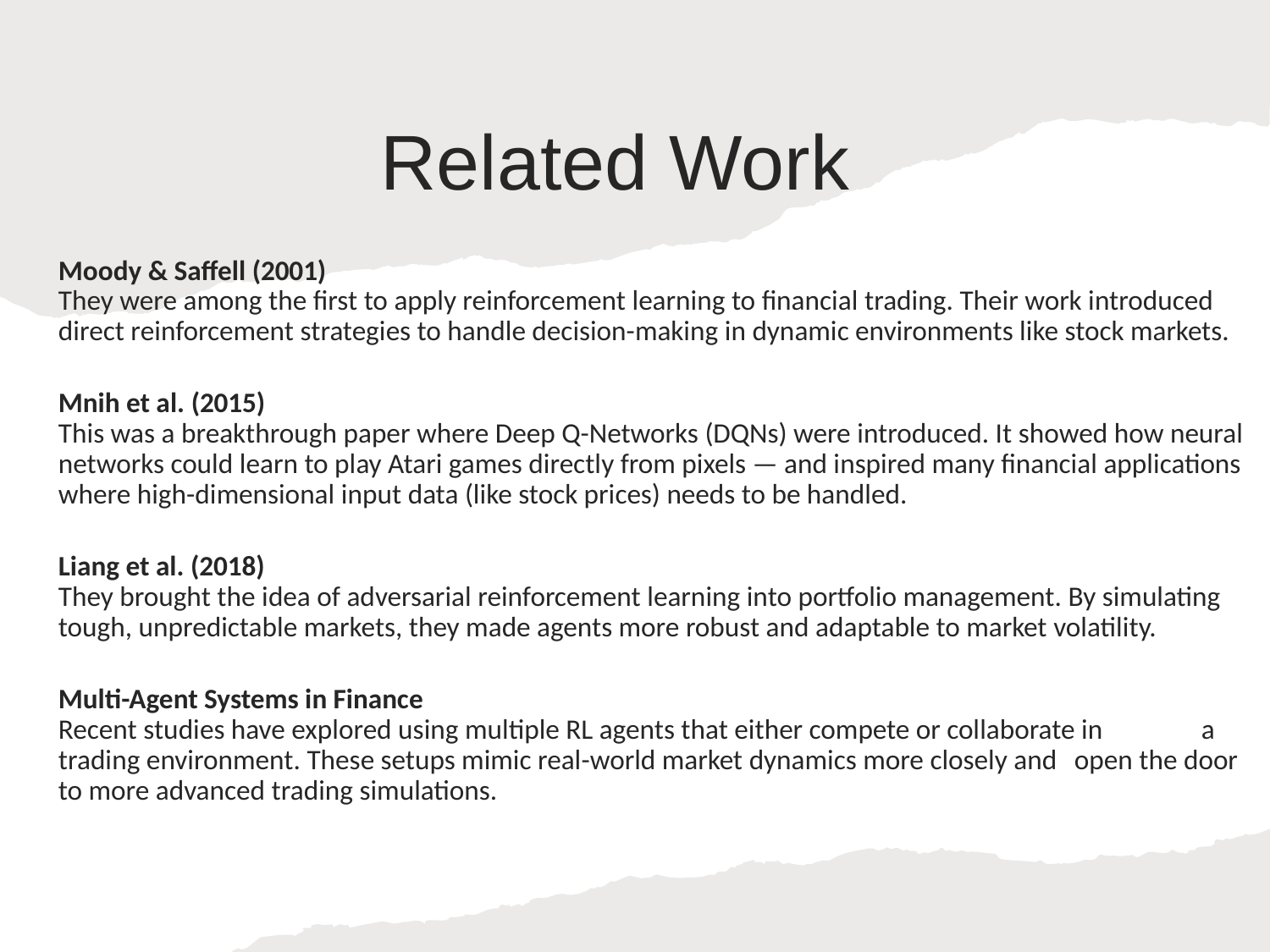

# Related Work
Moody & Saffell (2001)
They were among the first to apply reinforcement learning to financial trading. Their work introduced direct reinforcement strategies to handle decision-making in dynamic environments like stock markets.

Mnih et al. (2015)
This was a breakthrough paper where Deep Q-Networks (DQNs) were introduced. It showed how neural networks could learn to play Atari games directly from pixels — and inspired many financial applications where high-dimensional input data (like stock prices) needs to be handled.

Liang et al. (2018)
They brought the idea of adversarial reinforcement learning into portfolio management. By simulating tough, unpredictable markets, they made agents more robust and adaptable to market volatility.

Multi-Agent Systems in Finance
Recent studies have explored using multiple RL agents that either compete or collaborate in 	a trading environment. These setups mimic real-world market dynamics more closely and 	open the door to more advanced trading simulations.